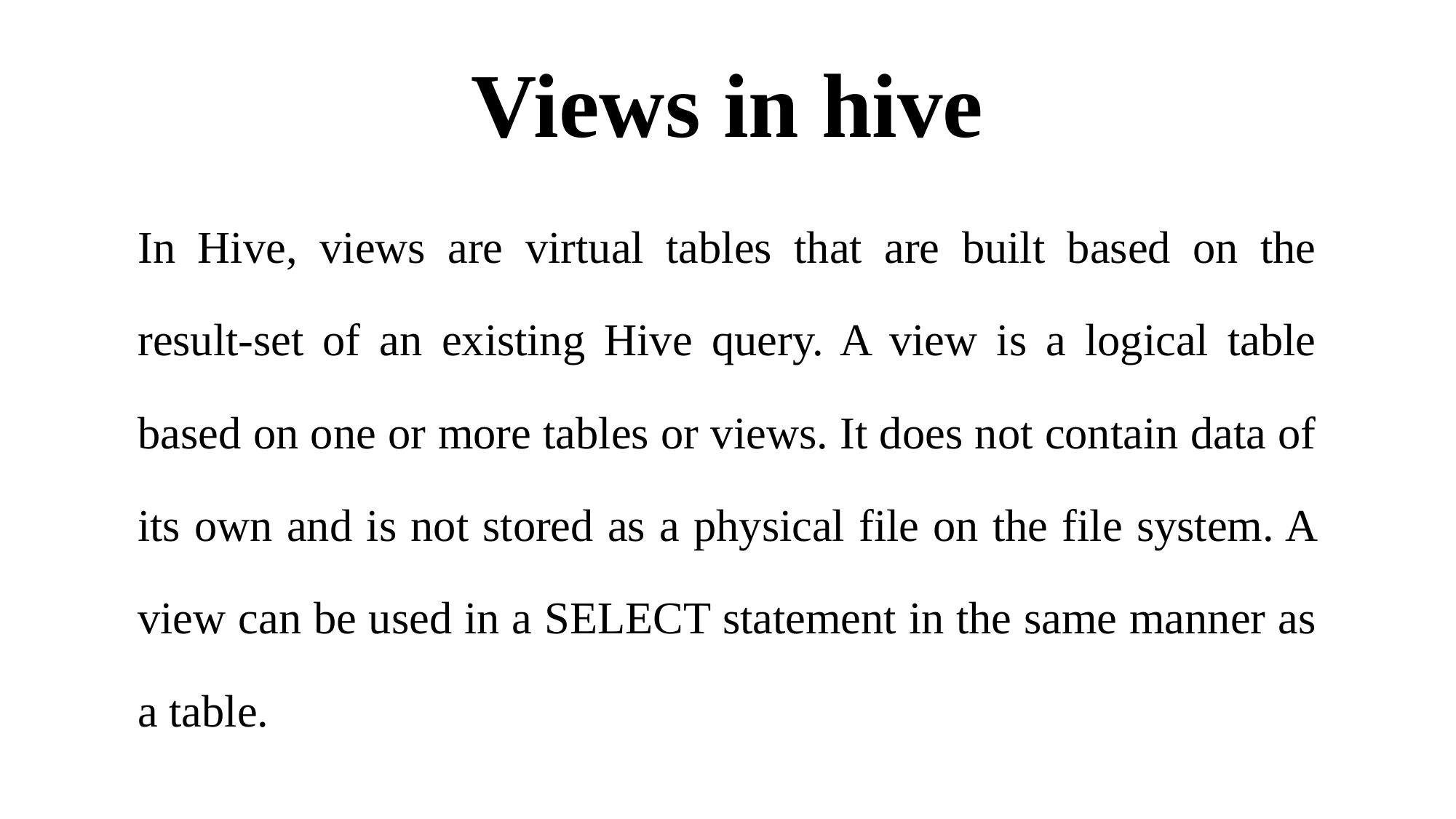

# Views in hive

In Hive, views are virtual tables that are built based on the result-set of an existing Hive query. A view is a logical table based on one or more tables or views. It does not contain data of its own and is not stored as a physical file on the file system. A view can be used in a SELECT statement in the same manner as a table.